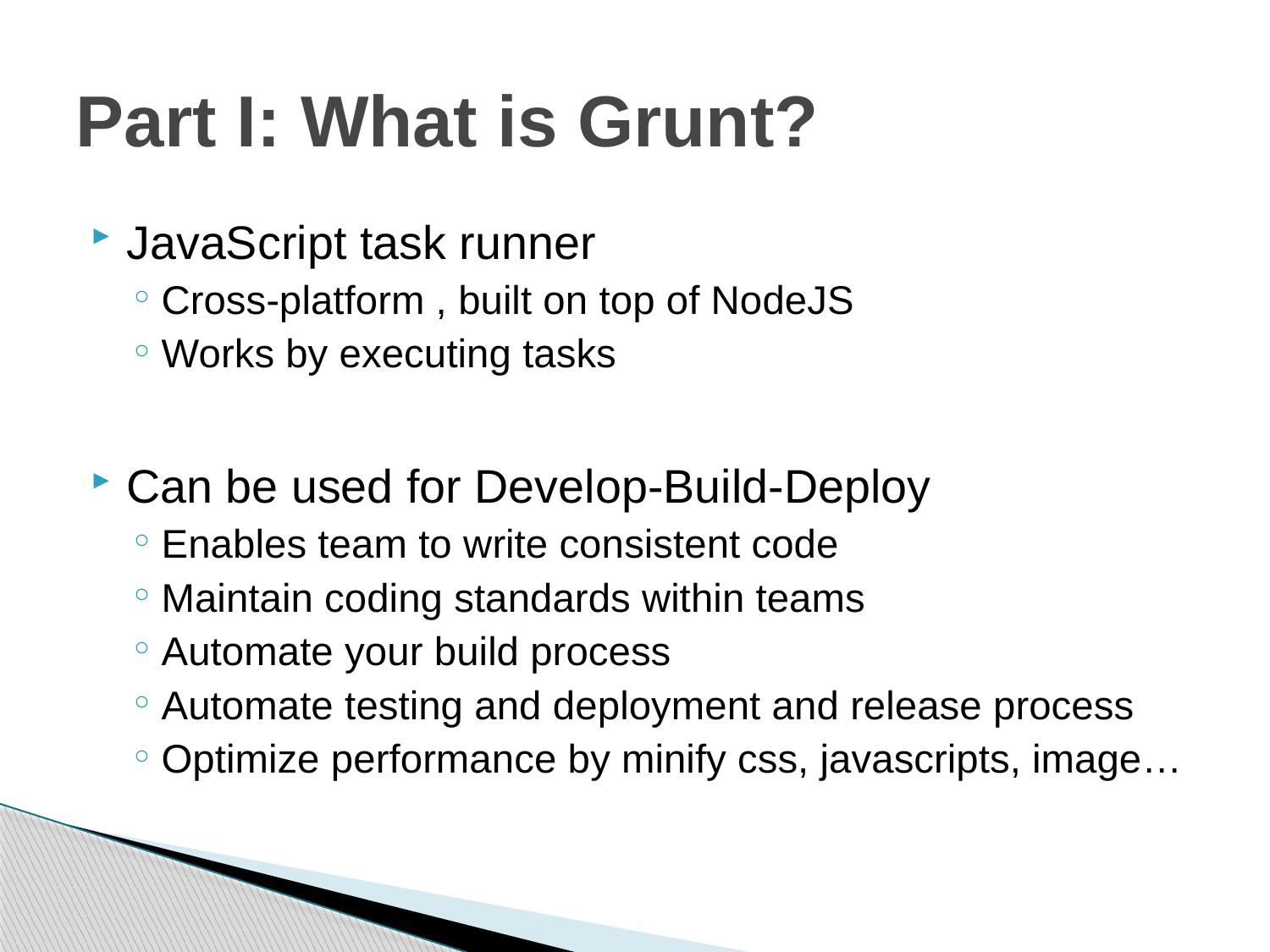

# Part I: What is Grunt?
JavaScript task runner
Cross-platform , built on top of NodeJS
Works by executing tasks

Can be used for Develop-Build-Deploy
Enables team to write consistent code
Maintain coding standards within teams
Automate your build process
Automate testing and deployment and release process
Optimize performance by minify css, javascripts, image…